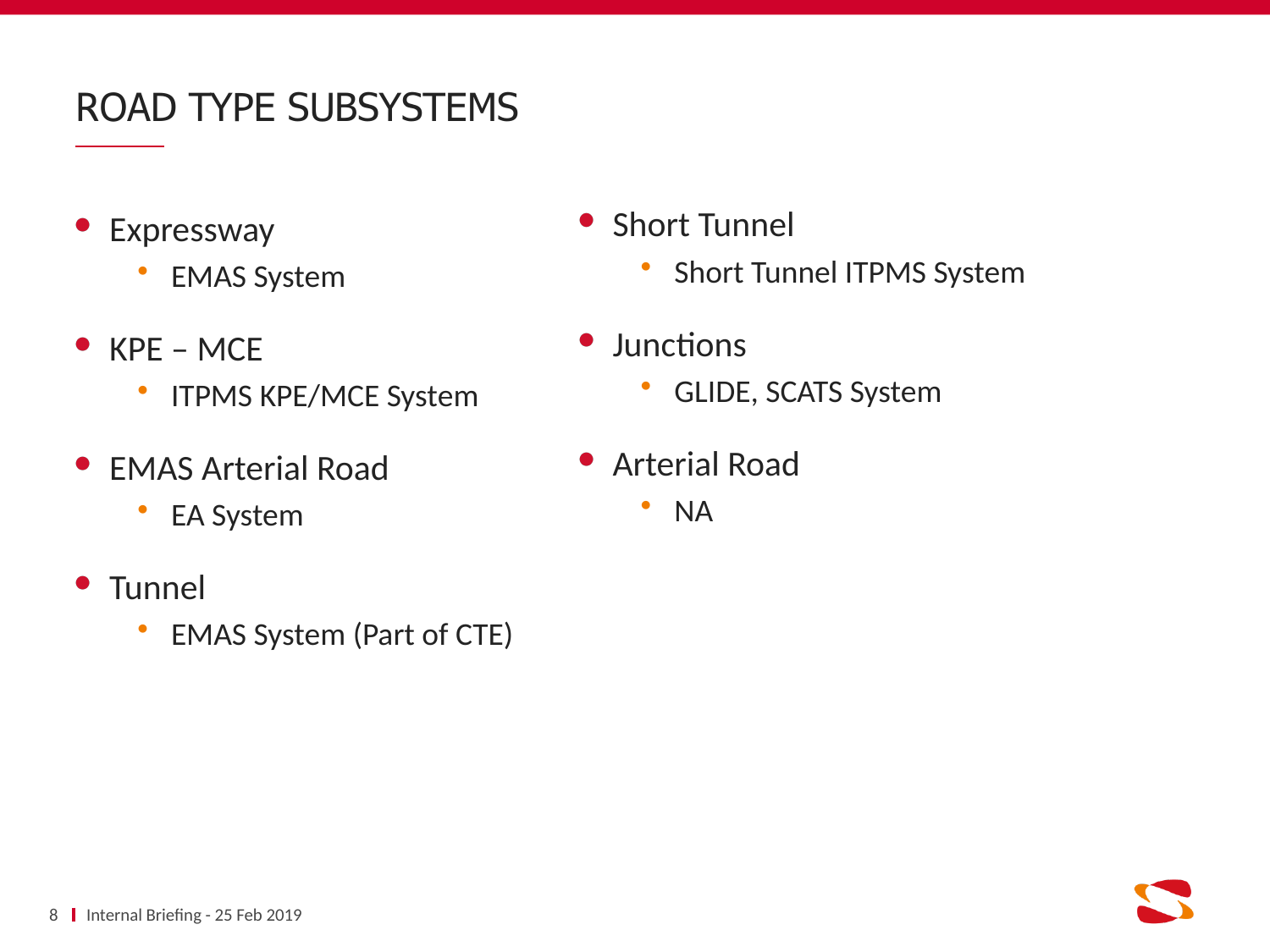

# Road Type Subsystems
Short Tunnel
Short Tunnel ITPMS System
Junctions
GLIDE, SCATS System
Arterial Road
NA

Expressway
EMAS System
KPE – MCE
ITPMS KPE/MCE System
EMAS Arterial Road
EA System
Tunnel
EMAS System (Part of CTE)

8
Internal Briefing - 25 Feb 2019